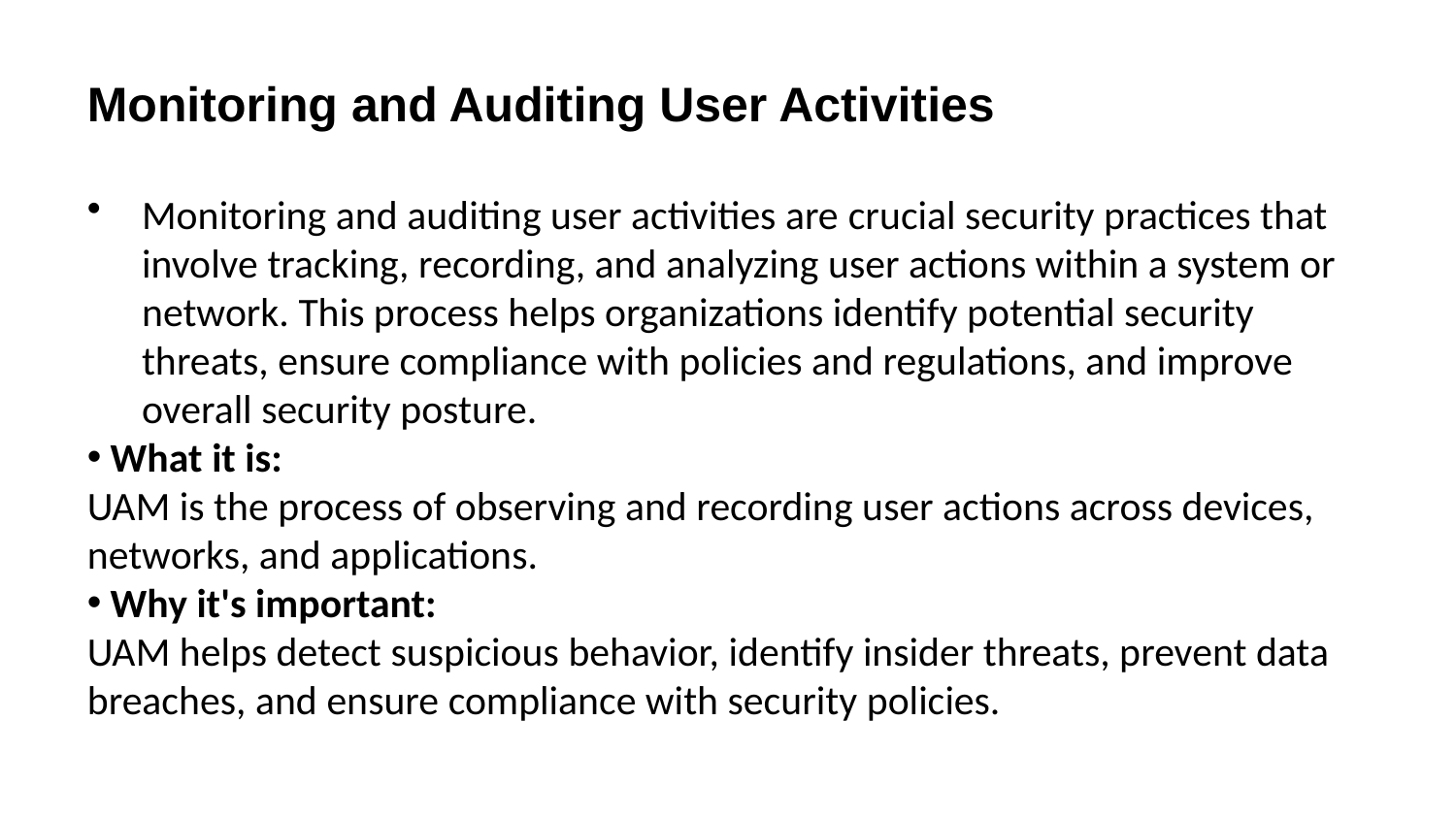

Monitoring and Auditing User Activities
Monitoring and auditing user activities are crucial security practices that involve tracking, recording, and analyzing user actions within a system or network. This process helps organizations identify potential security threats, ensure compliance with policies and regulations, and improve overall security posture.
 What it is:
UAM is the process of observing and recording user actions across devices, networks, and applications.
 Why it's important:
UAM helps detect suspicious behavior, identify insider threats, prevent data breaches, and ensure compliance with security policies.